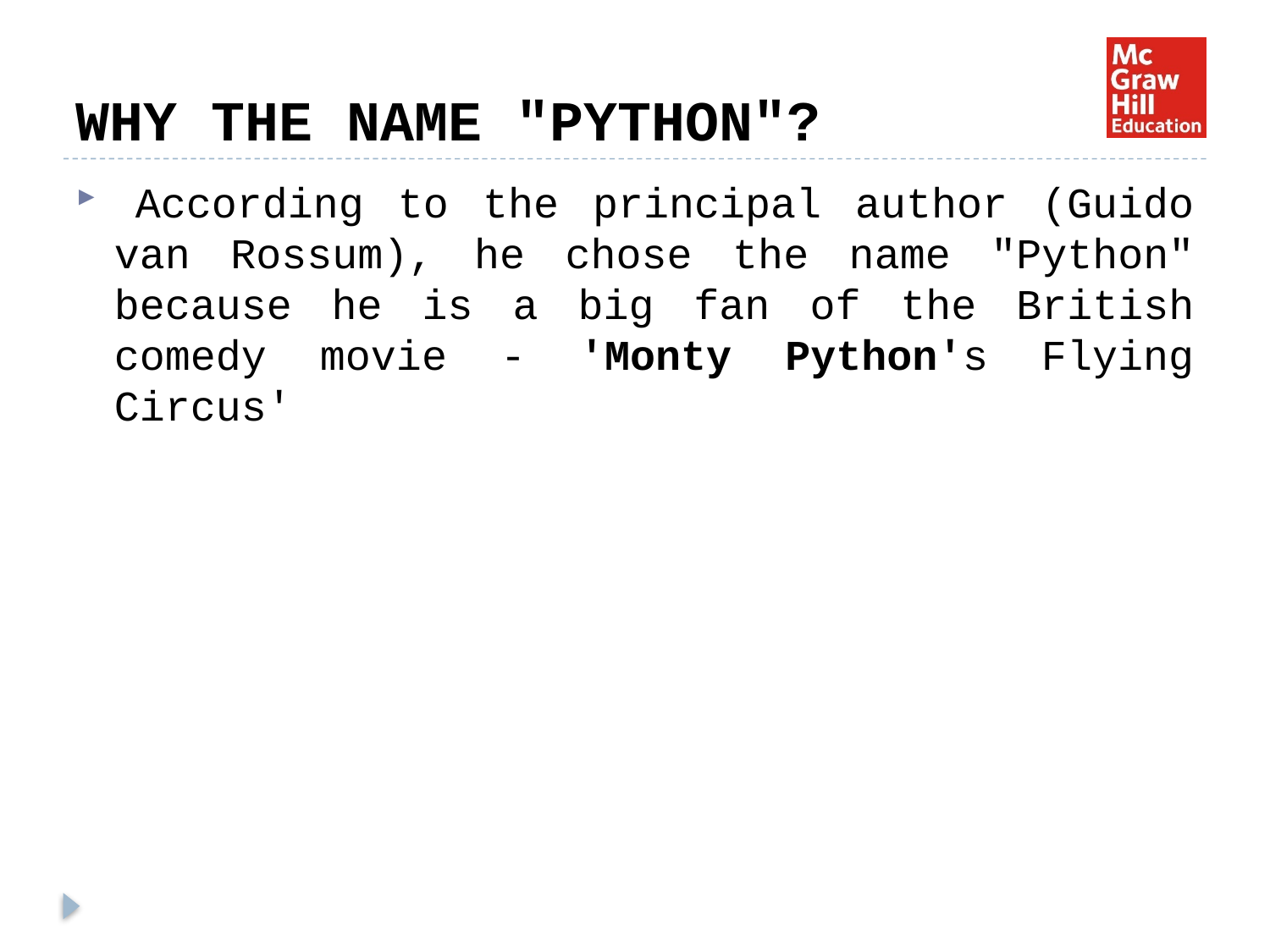

# WHY THE NAME "PYTHON"?
 According to the principal author (Guido van Rossum), he chose the name "Python" because he is a big fan of the British comedy movie - 'Monty Python's Flying Circus'